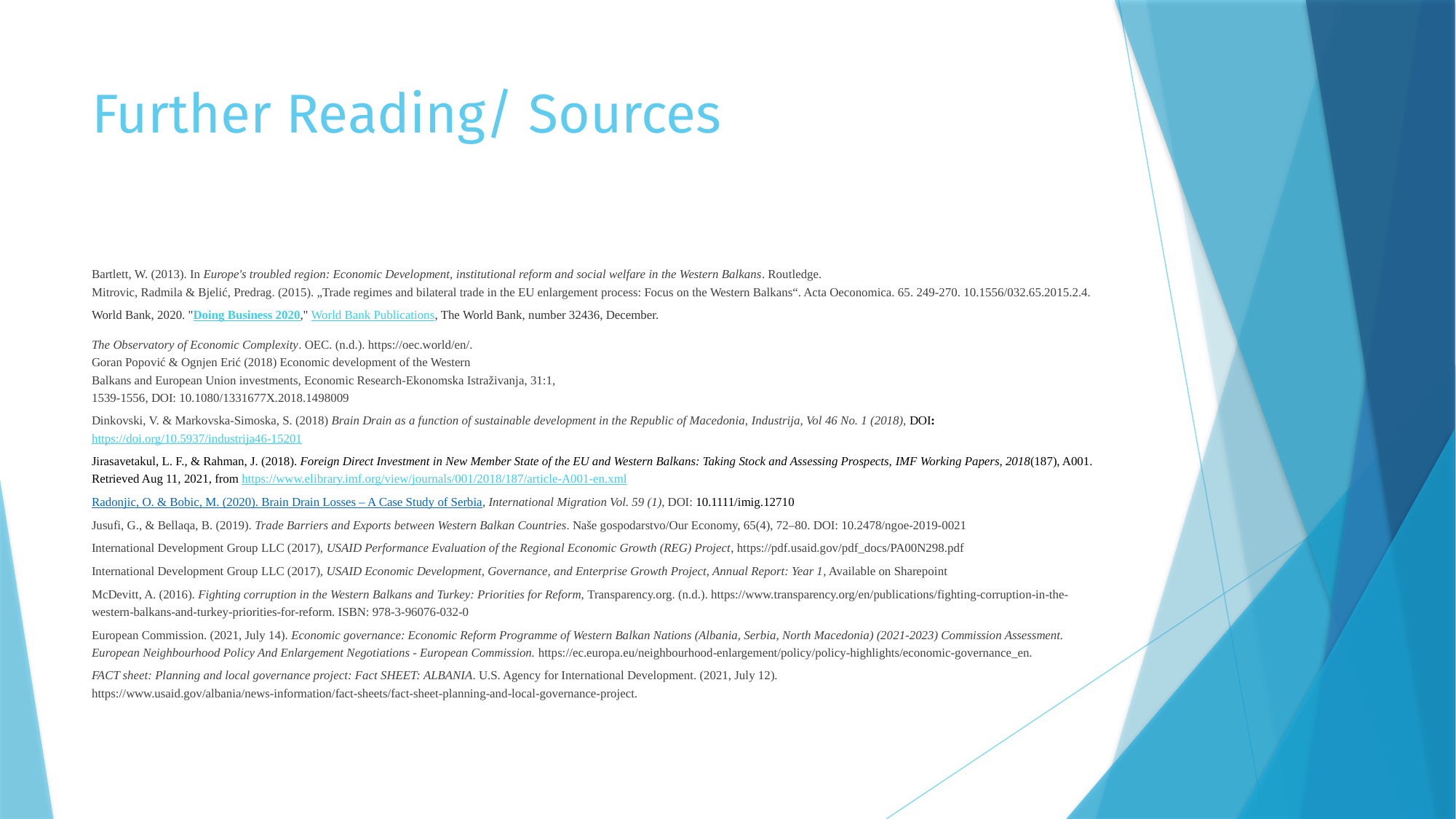

# Further Reading/ Sources
Bartlett, W. (2013). In Europe's troubled region: Economic Development, institutional reform and social welfare in the Western Balkans. Routledge.
Mitrovic, Radmila & Bjelić, Predrag. (2015). „Trade regimes and bilateral trade in the EU enlargement process: Focus on the Western Balkans“. Acta Oeconomica. 65. 249-270. 10.1556/032.65.2015.2.4.
World Bank, 2020. "Doing Business 2020," World Bank Publications, The World Bank, number 32436, December.
The Observatory of Economic Complexity. OEC. (n.d.). https://oec.world/en/.
Goran Popović & Ognjen Erić (2018) Economic development of the Western
Balkans and European Union investments, Economic Research-Ekonomska Istraživanja, 31:1,
1539-1556, DOI: 10.1080/1331677X.2018.1498009
Dinkovski, V. & Markovska-Simoska, S. (2018) Brain Drain as a function of sustainable development in the Republic of Macedonia, Industrija, Vol 46 No. 1 (2018), DOI: https://doi.org/10.5937/industrija46-15201
Jirasavetakul, L. F., & Rahman, J. (2018). Foreign Direct Investment in New Member State of the EU and Western Balkans: Taking Stock and Assessing Prospects, IMF Working Papers, 2018(187), A001. Retrieved Aug 11, 2021, from https://www.elibrary.imf.org/view/journals/001/2018/187/article-A001-en.xml
Radonjic, O. & Bobic, M. (2020). Brain Drain Losses – A Case Study of Serbia, International Migration Vol. 59 (1), DOI: 10.1111/imig.12710
Jusufi, G., & Bellaqa, B. (2019). Trade Barriers and Exports between Western Balkan Countries. Naše gospodarstvo/Our Economy, 65(4), 72–80. DOI: 10.2478/ngoe-2019-0021
International Development Group LLC (2017), USAID Performance Evaluation of the Regional Economic Growth (REG) Project, https://pdf.usaid.gov/pdf_docs/PA00N298.pdf
International Development Group LLC (2017), USAID Economic Development, Governance, and Enterprise Growth Project, Annual Report: Year 1, Available on Sharepoint
McDevitt, A. (2016). Fighting corruption in the Western Balkans and Turkey: Priorities for Reform, Transparency.org. (n.d.). https://www.transparency.org/en/publications/fighting-corruption-in-the-western-balkans-and-turkey-priorities-for-reform. ISBN: 978-3-96076-032-0
European Commission. (2021, July 14). Economic governance: Economic Reform Programme of Western Balkan Nations (Albania, Serbia, North Macedonia) (2021-2023) Commission Assessment. European Neighbourhood Policy And Enlargement Negotiations - European Commission. https://ec.europa.eu/neighbourhood-enlargement/policy/policy-highlights/economic-governance_en.
FACT sheet: Planning and local governance project: Fact SHEET: ALBANIA. U.S. Agency for International Development. (2021, July 12). https://www.usaid.gov/albania/news-information/fact-sheets/fact-sheet-planning-and-local-governance-project.